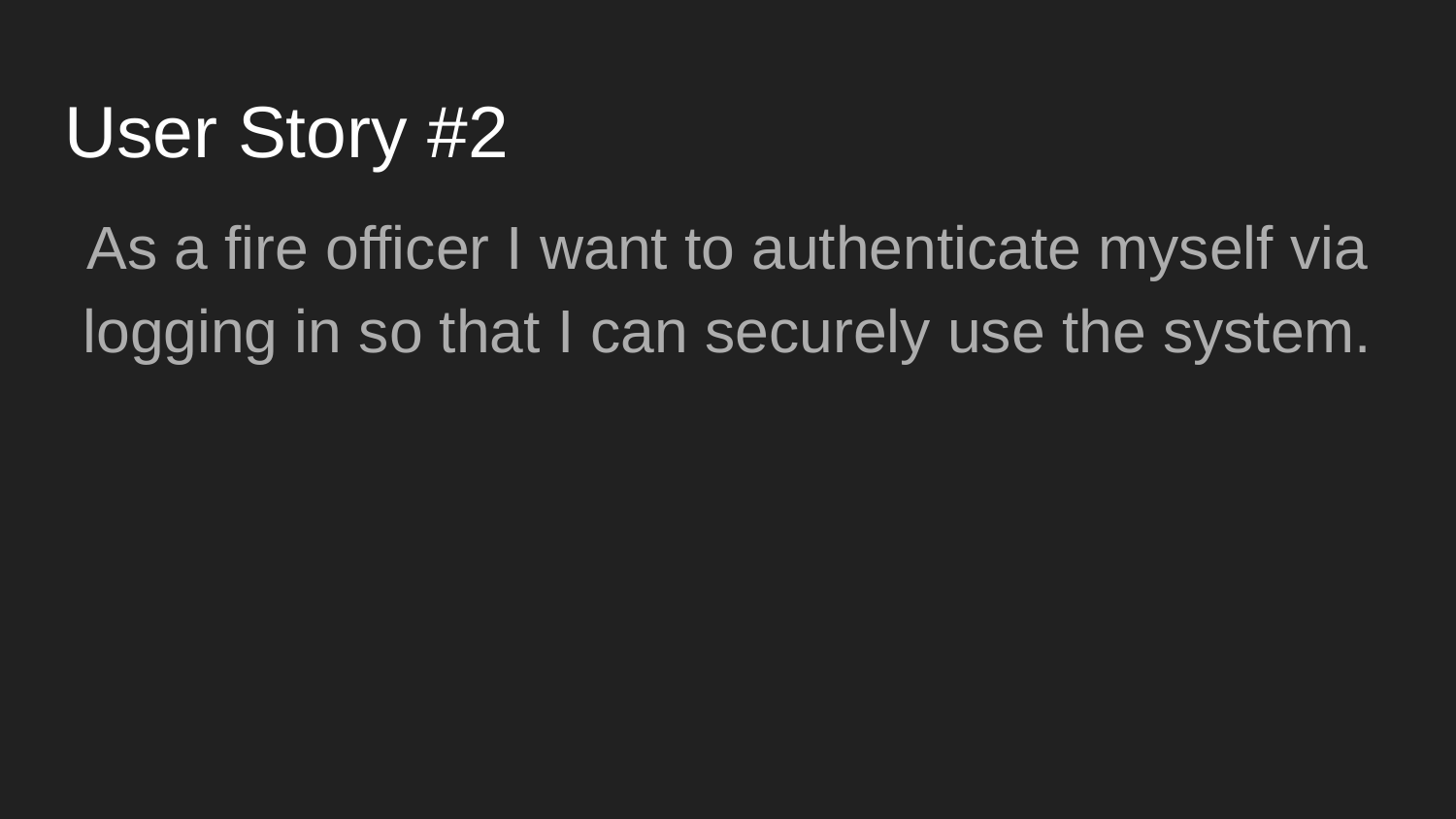

# User Story #2
As a fire officer I want to authenticate myself via logging in so that I can securely use the system.